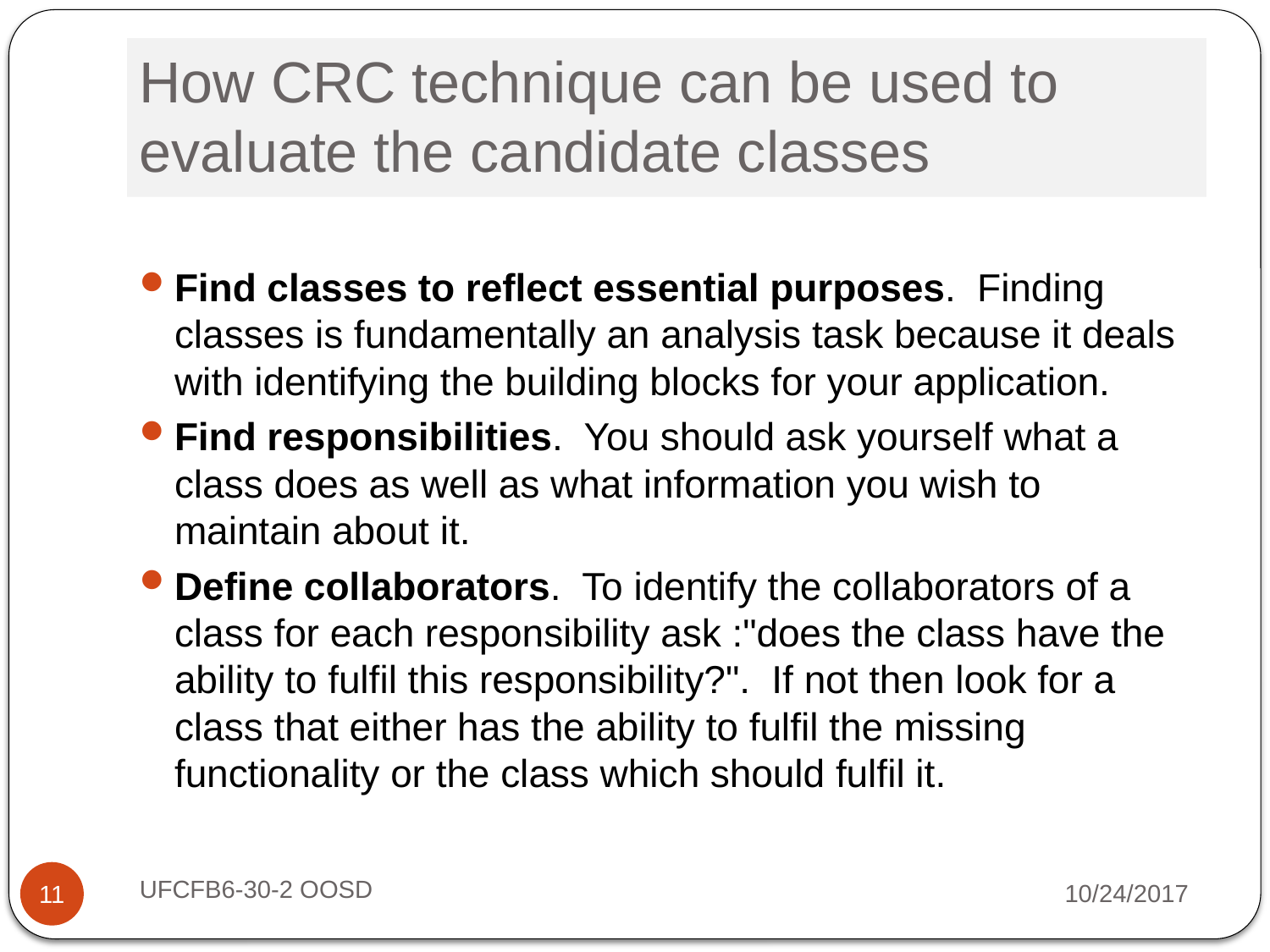

# How CRC technique can be used to evaluate the candidate classes

Find classes to reflect essential purposes.  Finding classes is fundamentally an analysis task because it deals with identifying the building blocks for your application.
Find responsibilities.  You should ask yourself what a class does as well as what information you wish to maintain about it.
Define collaborators.  To identify the collaborators of a class for each responsibility ask :"does the class have the ability to fulfil this responsibility?".  If not then look for a class that either has the ability to fulfil the missing functionality or the class which should fulfil it.

UFCFB6-30-2 OOSD
10/24/2017
11